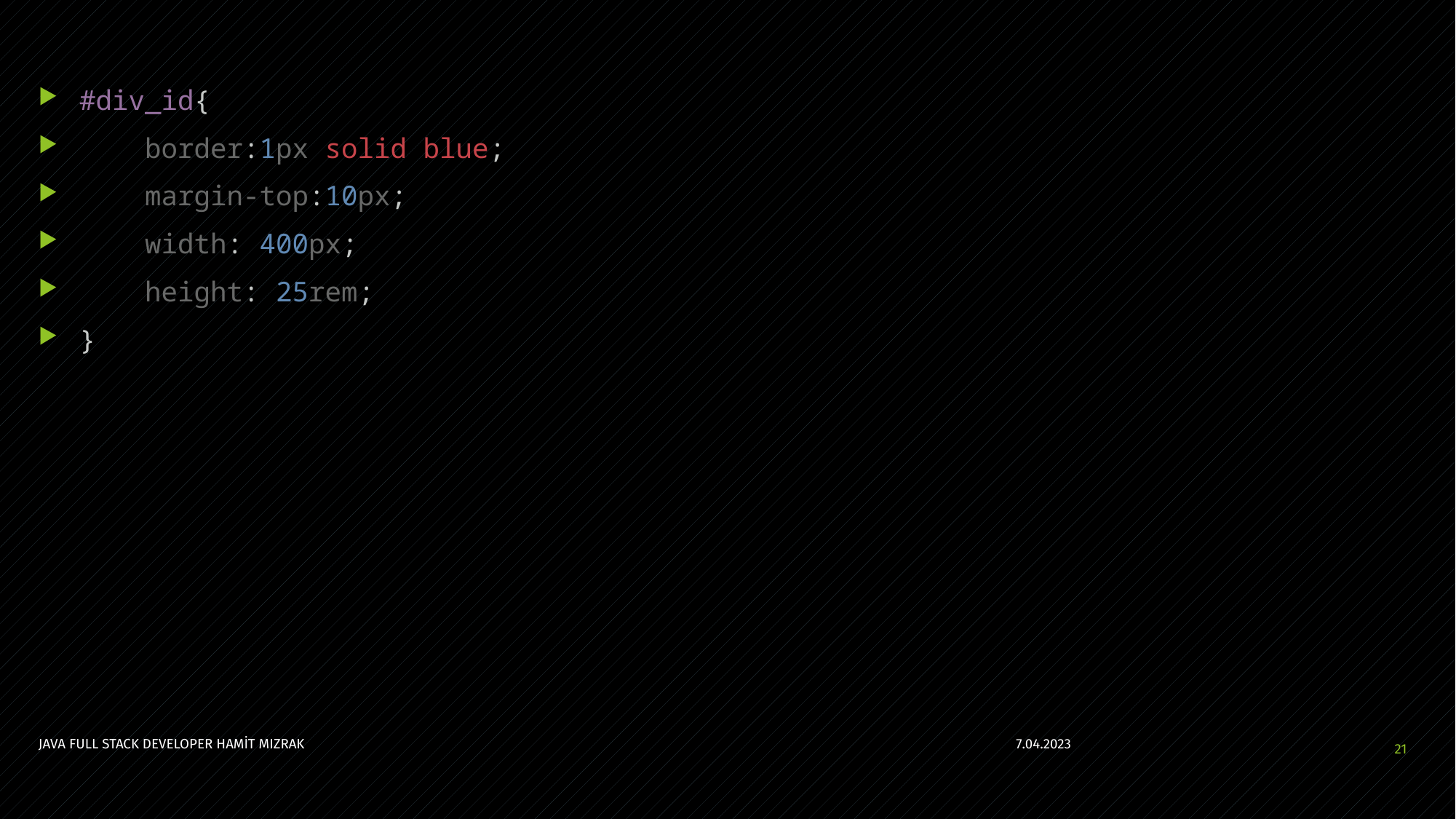

#
#div_id{
    border:1px solid blue;
    margin-top:10px;
    width: 400px;
    height: 25rem;
}

JAVA FULL STACK DEVELOPER HAMİT MIZRAK
7.04.2023
21